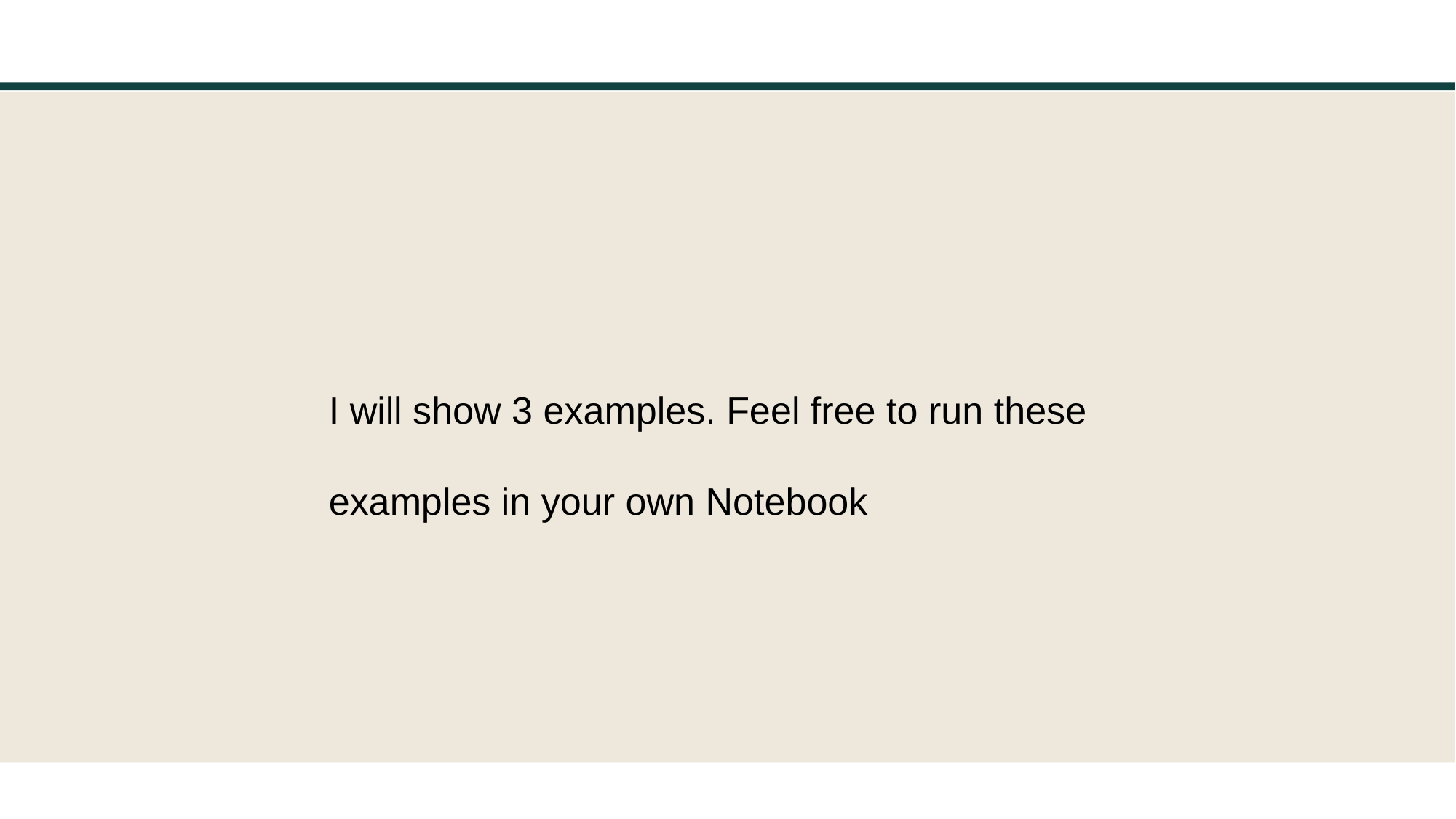

I will show 3 examples. Feel free to run these examples in your own Notebook